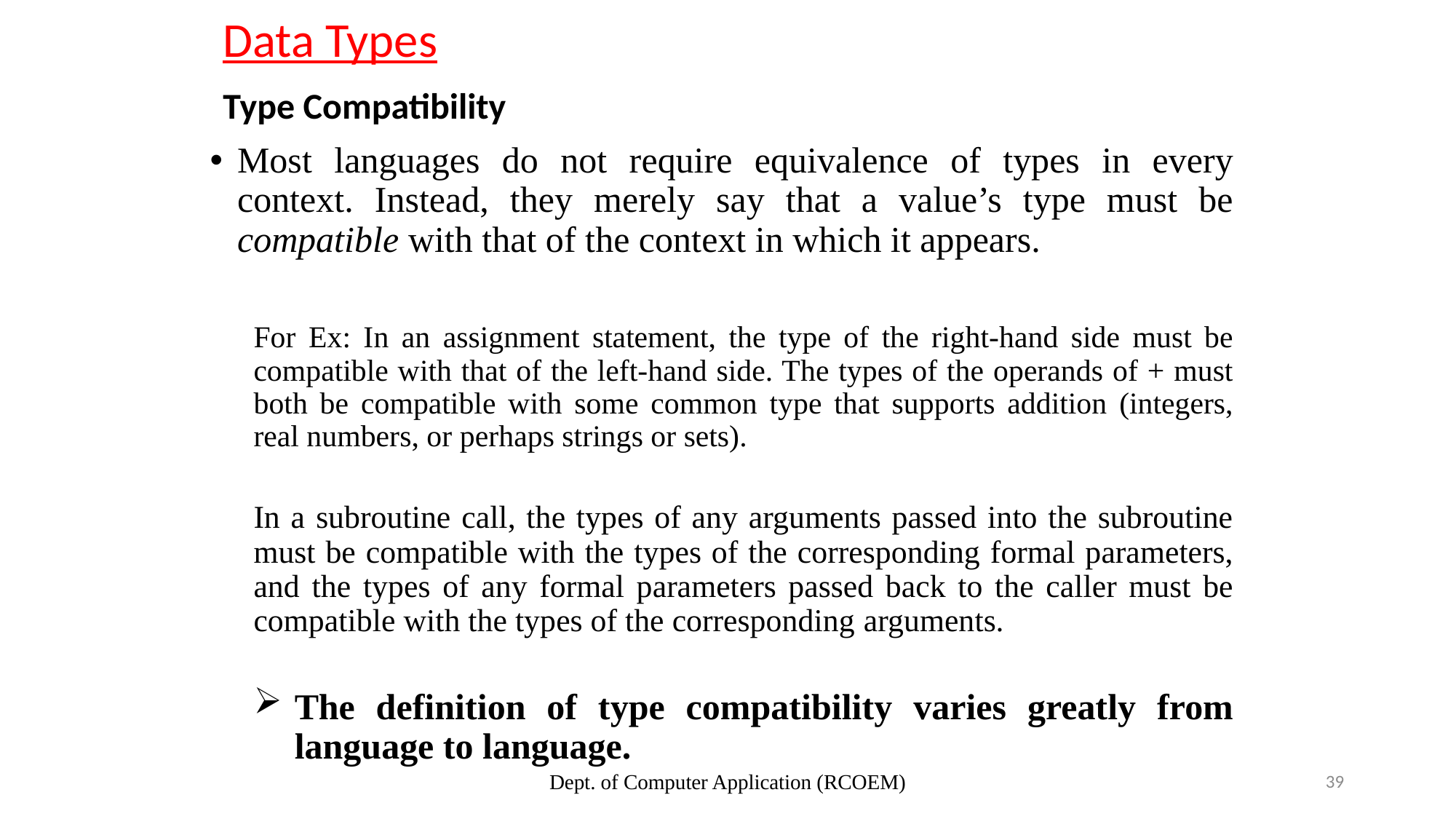

# Data Types
Type Compatibility
Most languages do not require equivalence of types in every context. Instead, they merely say that a value’s type must be compatible with that of the context in which it appears.

For Ex: In an assignment statement, the type of the right-hand side must be compatible with that of the left-hand side. The types of the operands of + must both be compatible with some common type that supports addition (integers, real numbers, or perhaps strings or sets).

In a subroutine call, the types of any arguments passed into the subroutine must be compatible with the types of the corresponding formal parameters, and the types of any formal parameters passed back to the caller must be compatible with the types of the corresponding arguments.

The definition of type compatibility varies greatly from language to language.

Dept. of Computer Application (RCOEM)
39